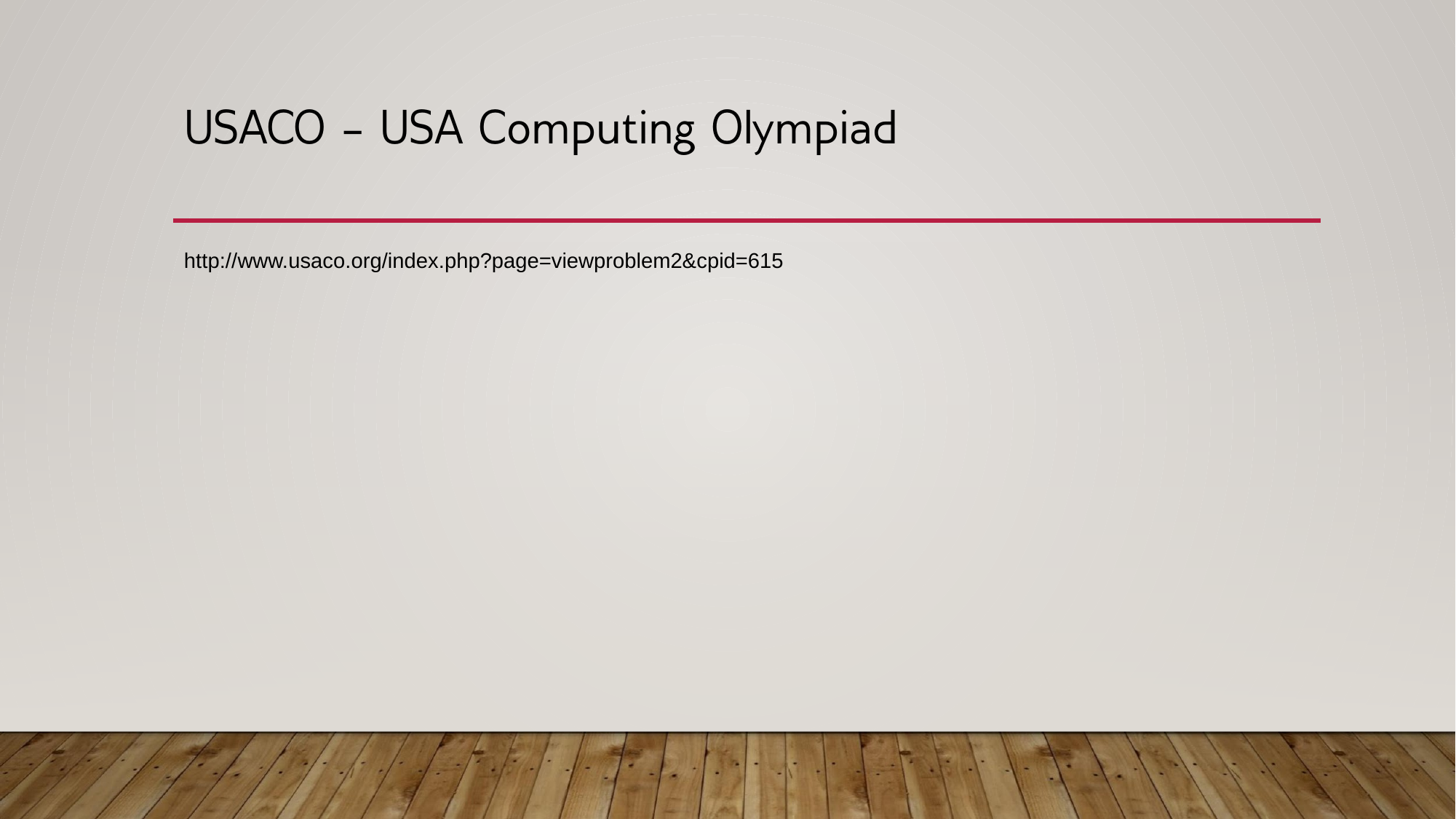

# USACO – USA Computing Olympiad
http://www.usaco.org/index.php?page=viewproblem2&cpid=615